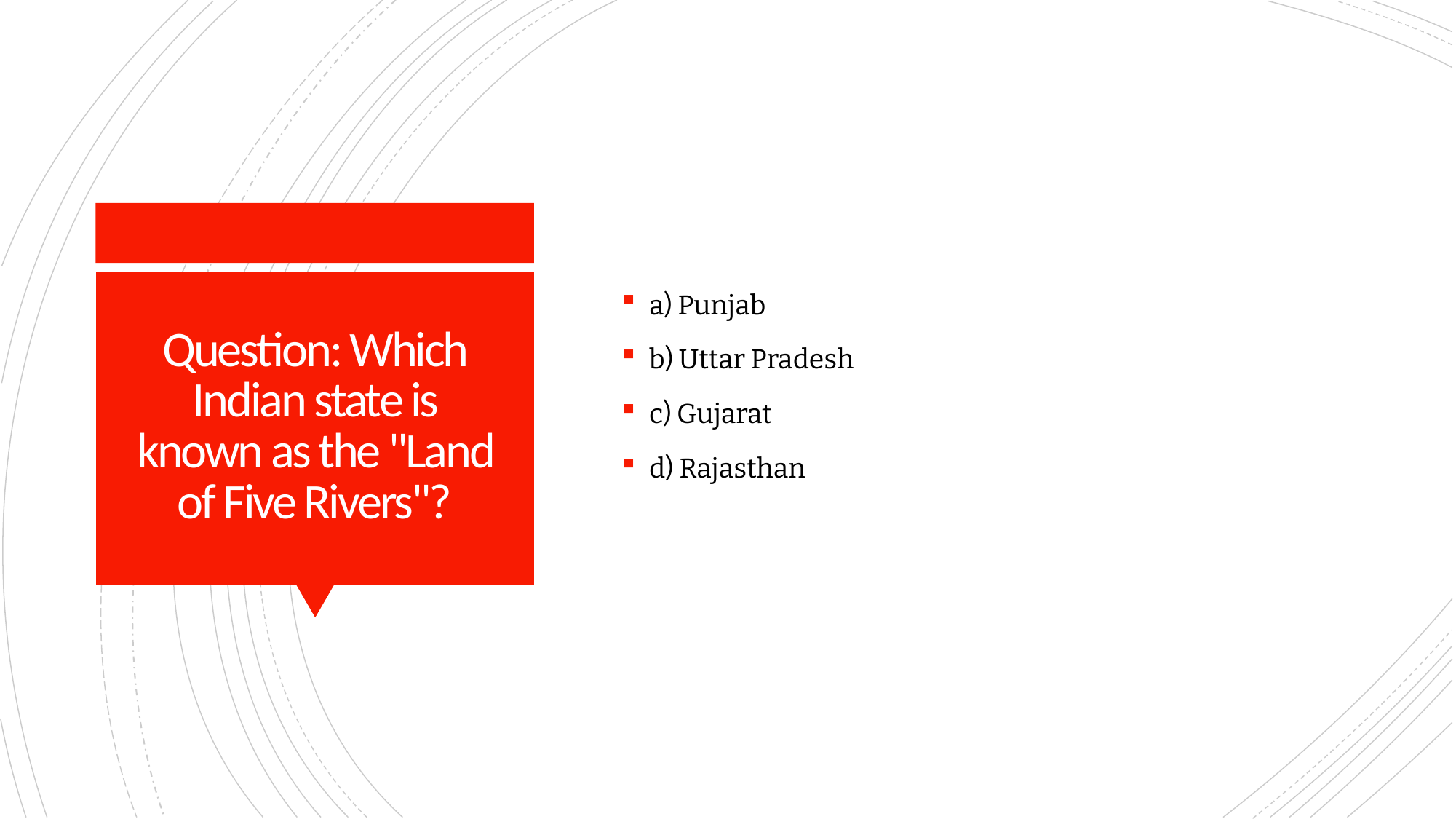

a) Punjab
b) Uttar Pradesh
c) Gujarat
d) Rajasthan

# Question: Which Indian state is known as the "Land of Five Rivers"?